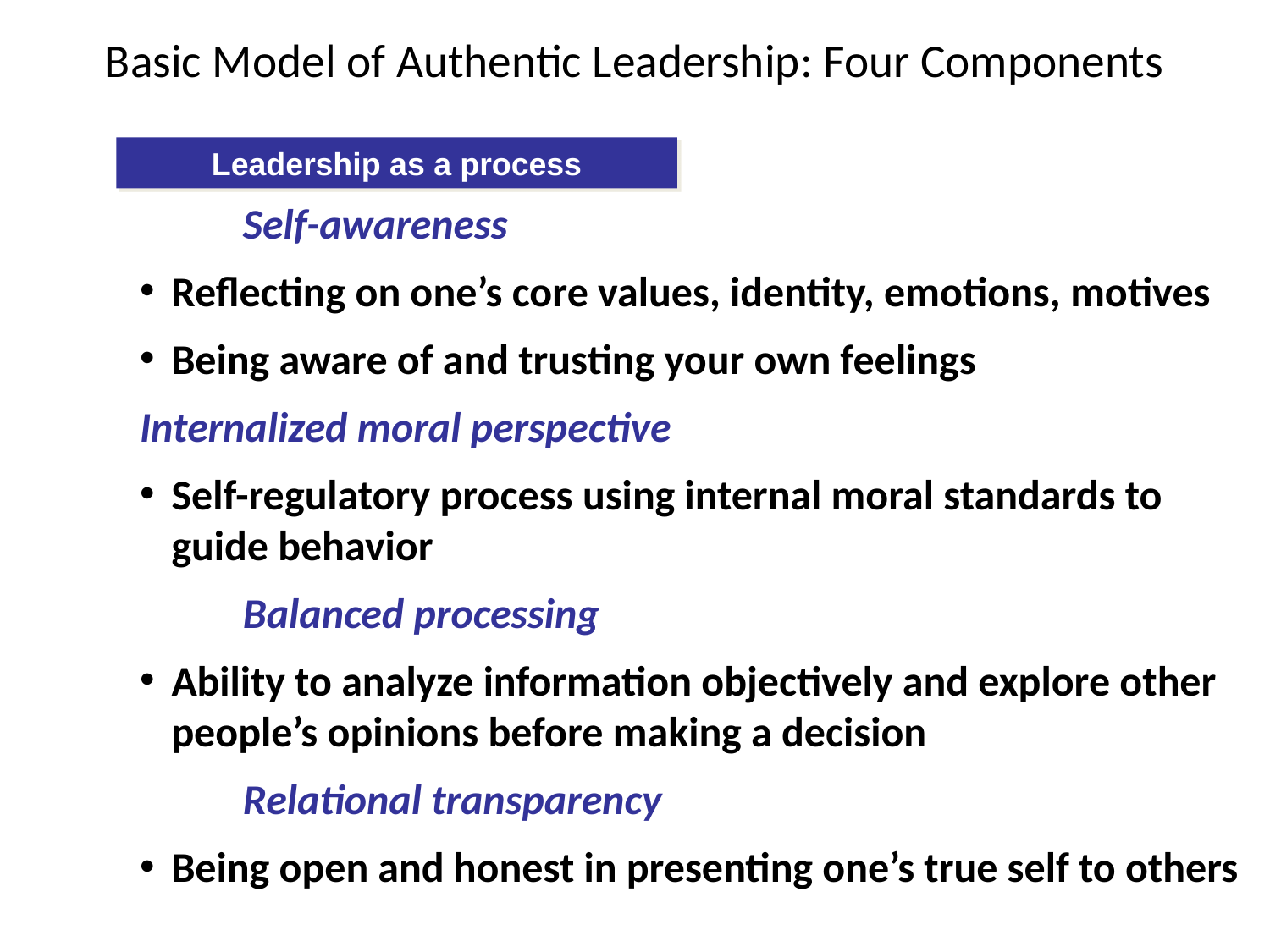

# Basic Model of Authentic Leadership: Four Components
Leadership as a process
		Self-awareness
Reflecting on one’s core values, identity, emotions, motives
Being aware of and trusting your own feelings
Internalized moral perspective
Self-regulatory process using internal moral standards to guide behavior
		Balanced processing
Ability to analyze information objectively and explore other people’s opinions before making a decision
		Relational transparency
Being open and honest in presenting one’s true self to others